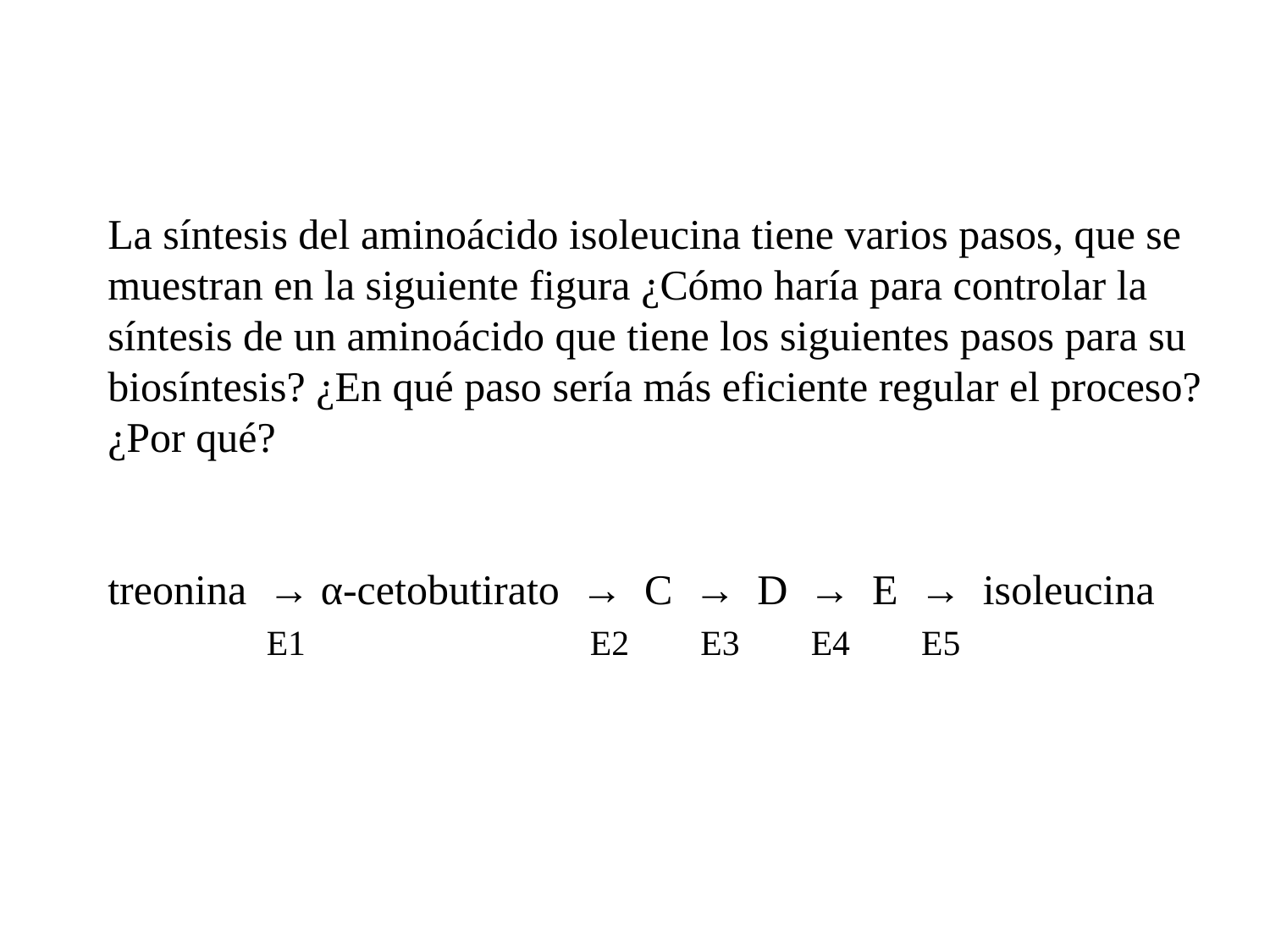

La síntesis del aminoácido isoleucina tiene varios pasos, que se muestran en la siguiente figura ¿Cómo haría para controlar la síntesis de un aminoácido que tiene los siguientes pasos para su biosíntesis? ¿En qué paso sería más eficiente regular el proceso? ¿Por qué?

treonina  → α-cetobutirato  →  C  →  D  →  E  →  isoleucina
   	   E1                                E2        E3        E4        E5